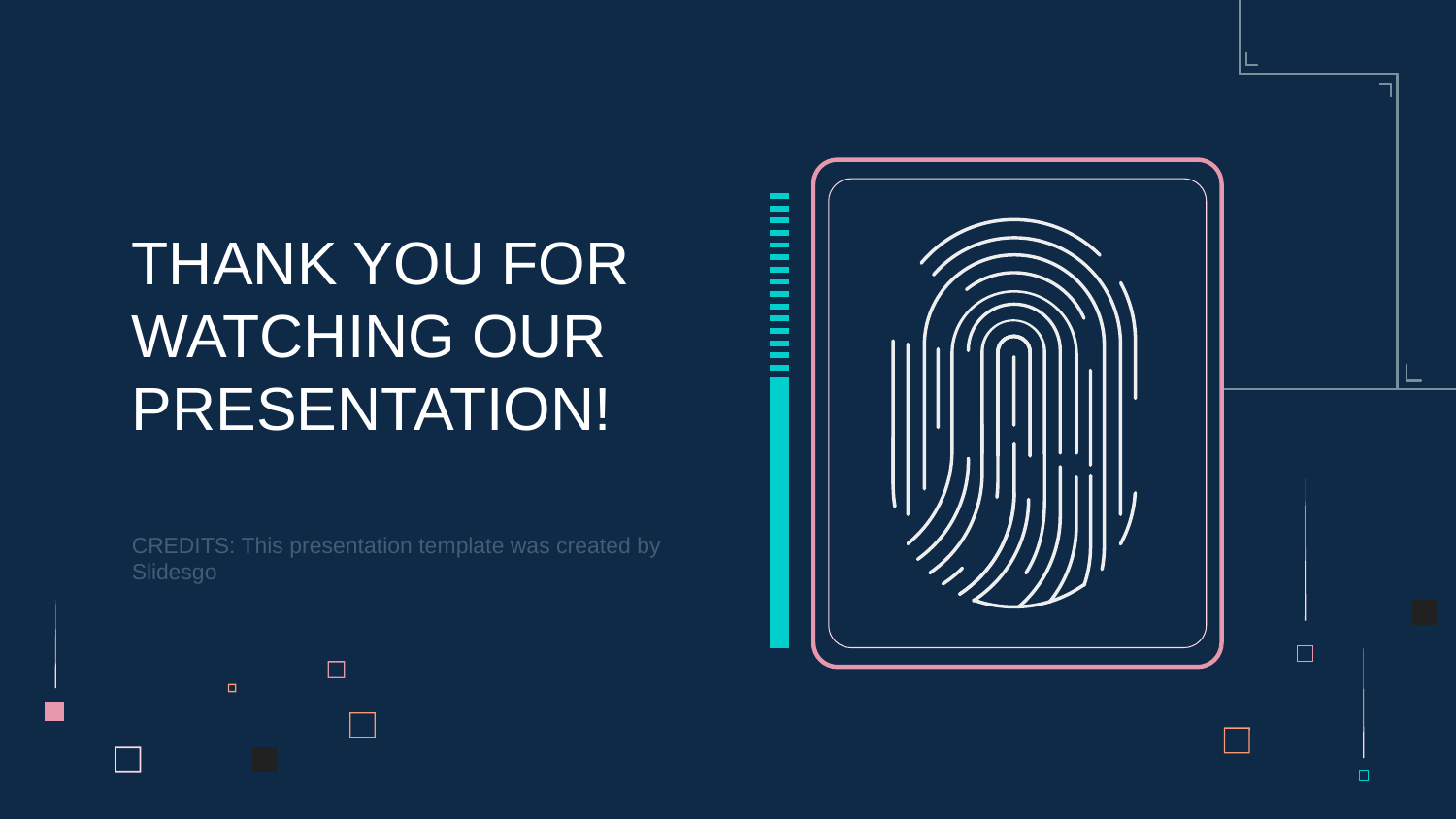

# THANK YOU FOR WATCHING OUR PRESENTATION!
CREDITS: This presentation template was created by Slidesgo